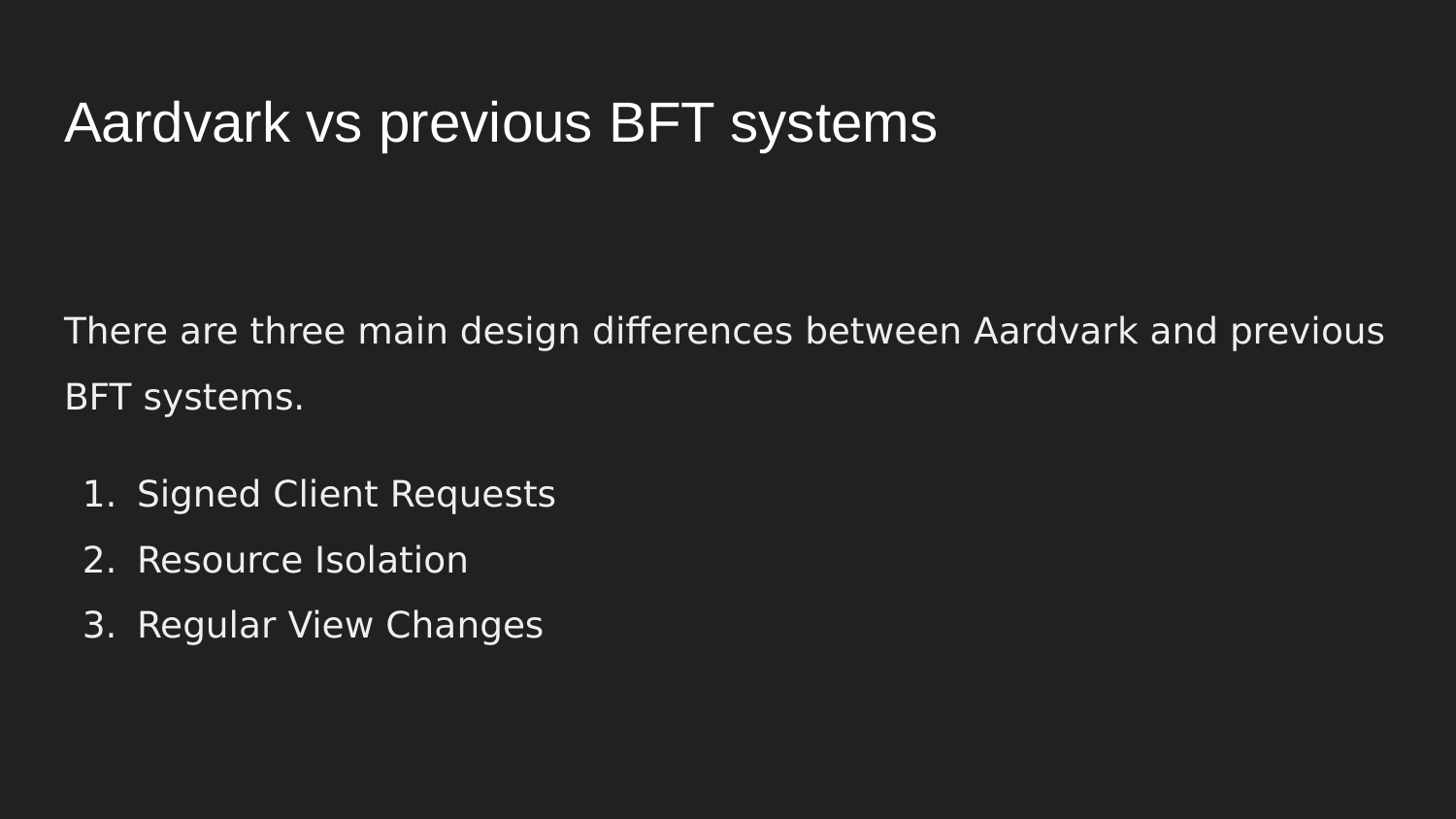

# Aardvark vs previous BFT systems
There are three main design differences between Aardvark and previous BFT systems.
Signed Client Requests
Resource Isolation
Regular View Changes